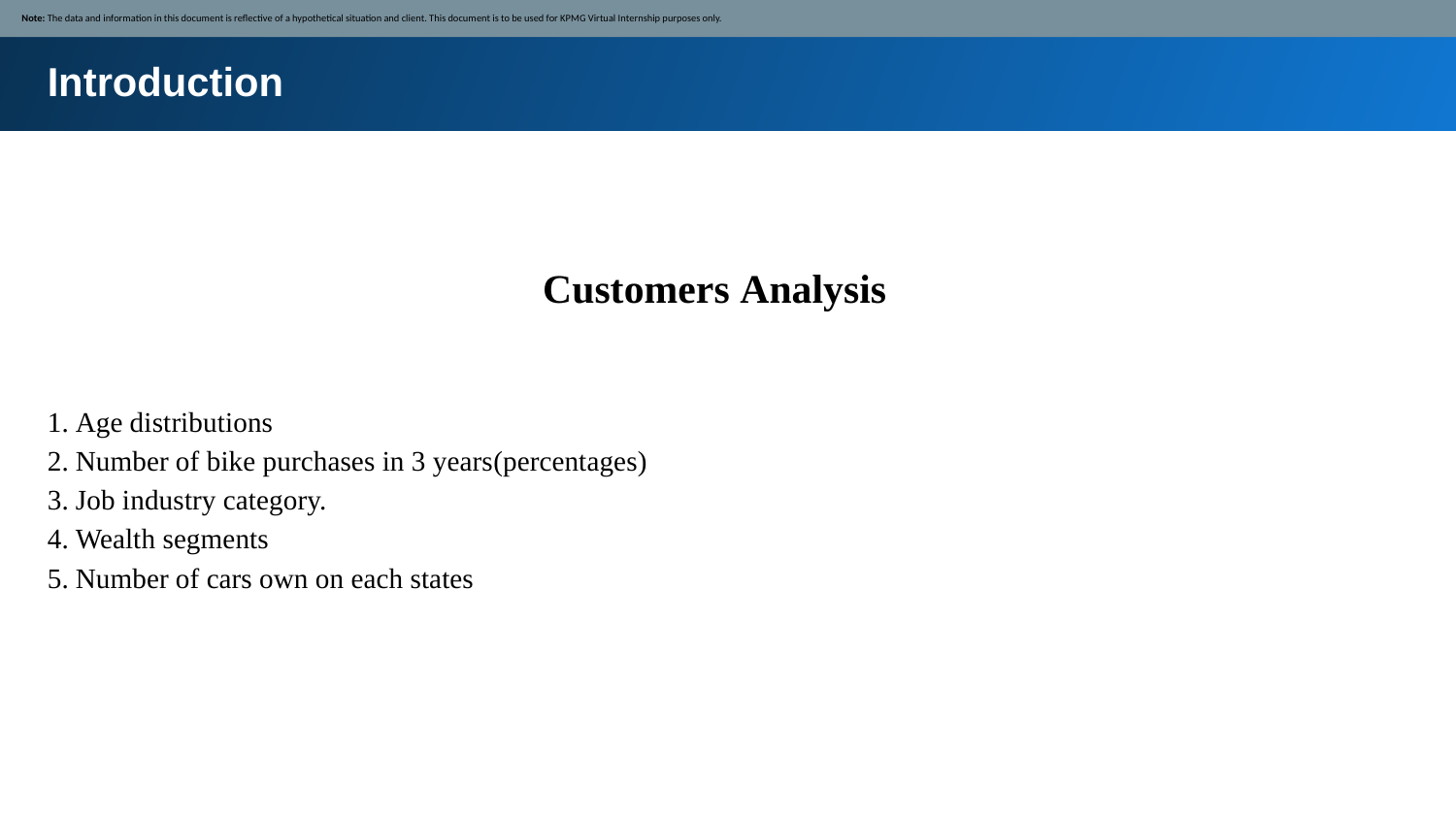

Note: The data and information in this document is reflective of a hypothetical situation and client. This document is to be used for KPMG Virtual Internship purposes only.
Introduction
Customers Analysis
1. Age distributions
2. Number of bike purchases in 3 years(percentages)
3. Job industry category.
4. Wealth segments
5. Number of cars own on each states